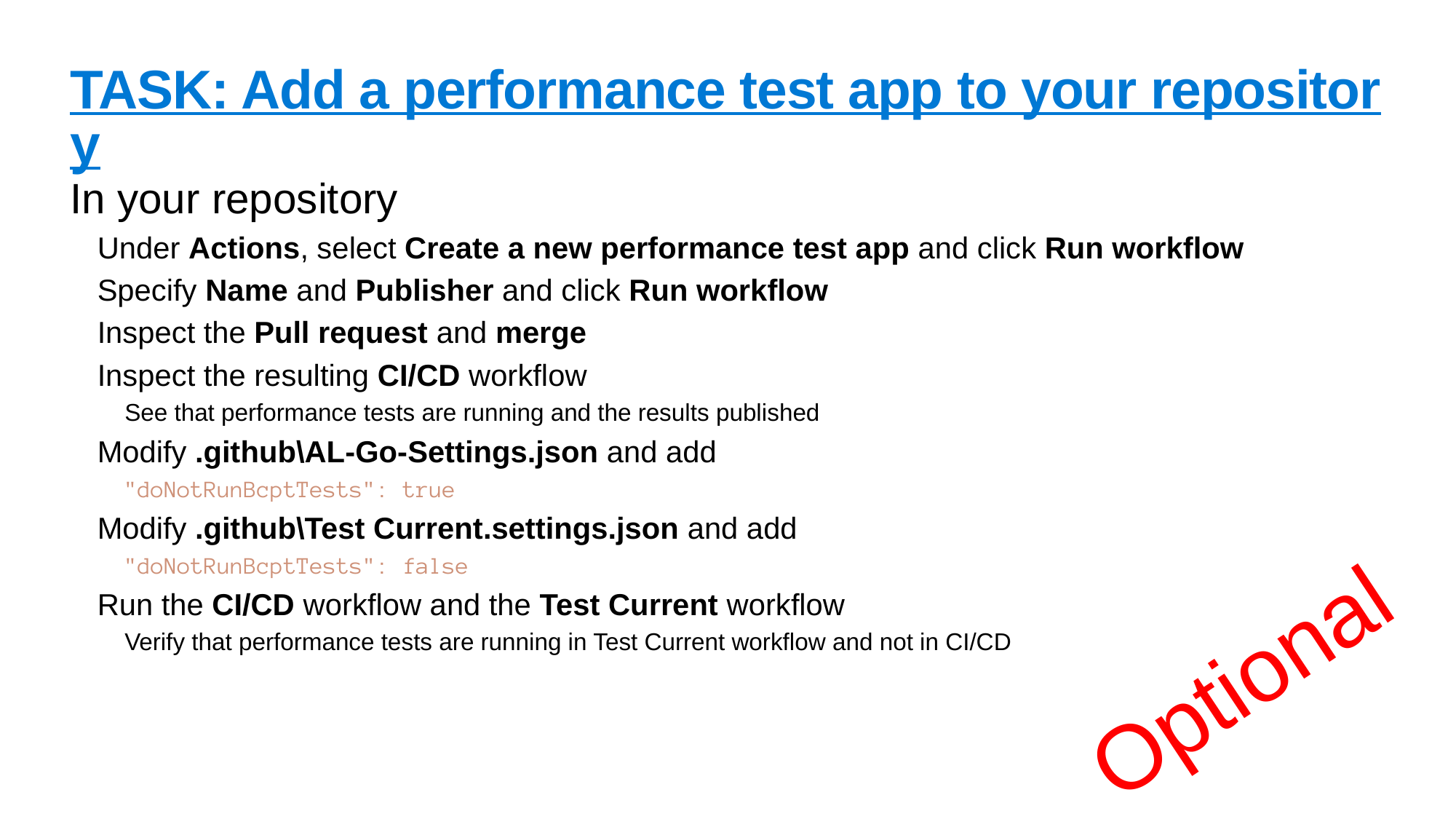

# TASK: Add a performance test app to your repository
In your repository
Under Actions, select Create a new performance test app and click Run workflow
Specify Name and Publisher and click Run workflow
Inspect the Pull request and merge
Inspect the resulting CI/CD workflow
See that performance tests are running and the results published
Modify .github\AL-Go-Settings.json and add
"doNotRunBcptTests": true
Modify .github\Test Current.settings.json and add
"doNotRunBcptTests": false
Run the CI/CD workflow and the Test Current workflow
Verify that performance tests are running in Test Current workflow and not in CI/CD

Optional